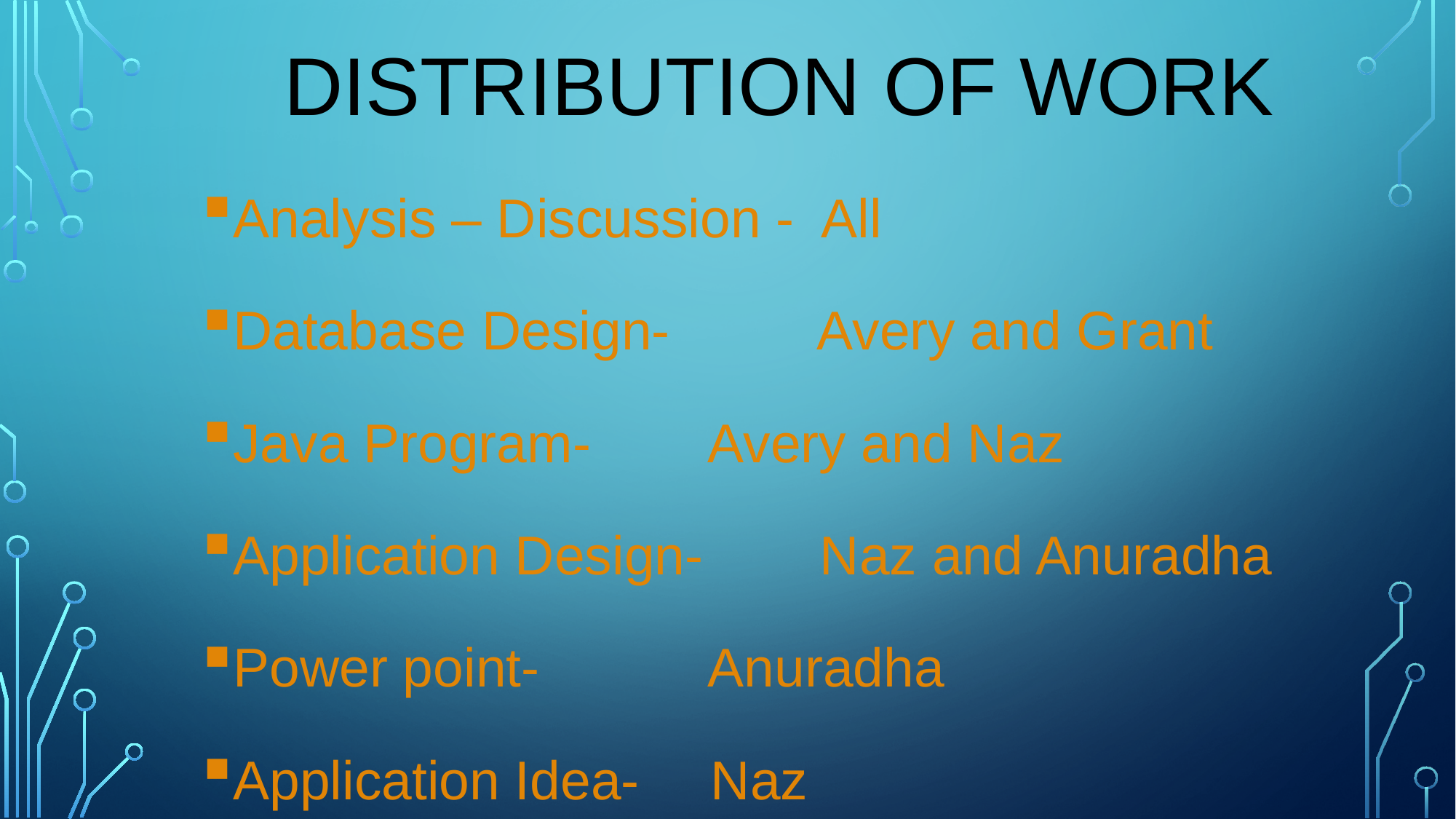

# DISTRIBUTION OF Work
Analysis – Discussion -  All
Database Design-	   Avery and Grant
Java Program- 	   Avery and Naz
Application Design- 	   Naz and Anuradha
Power point- 		   Anuradha
Application Idea- 	   Naz